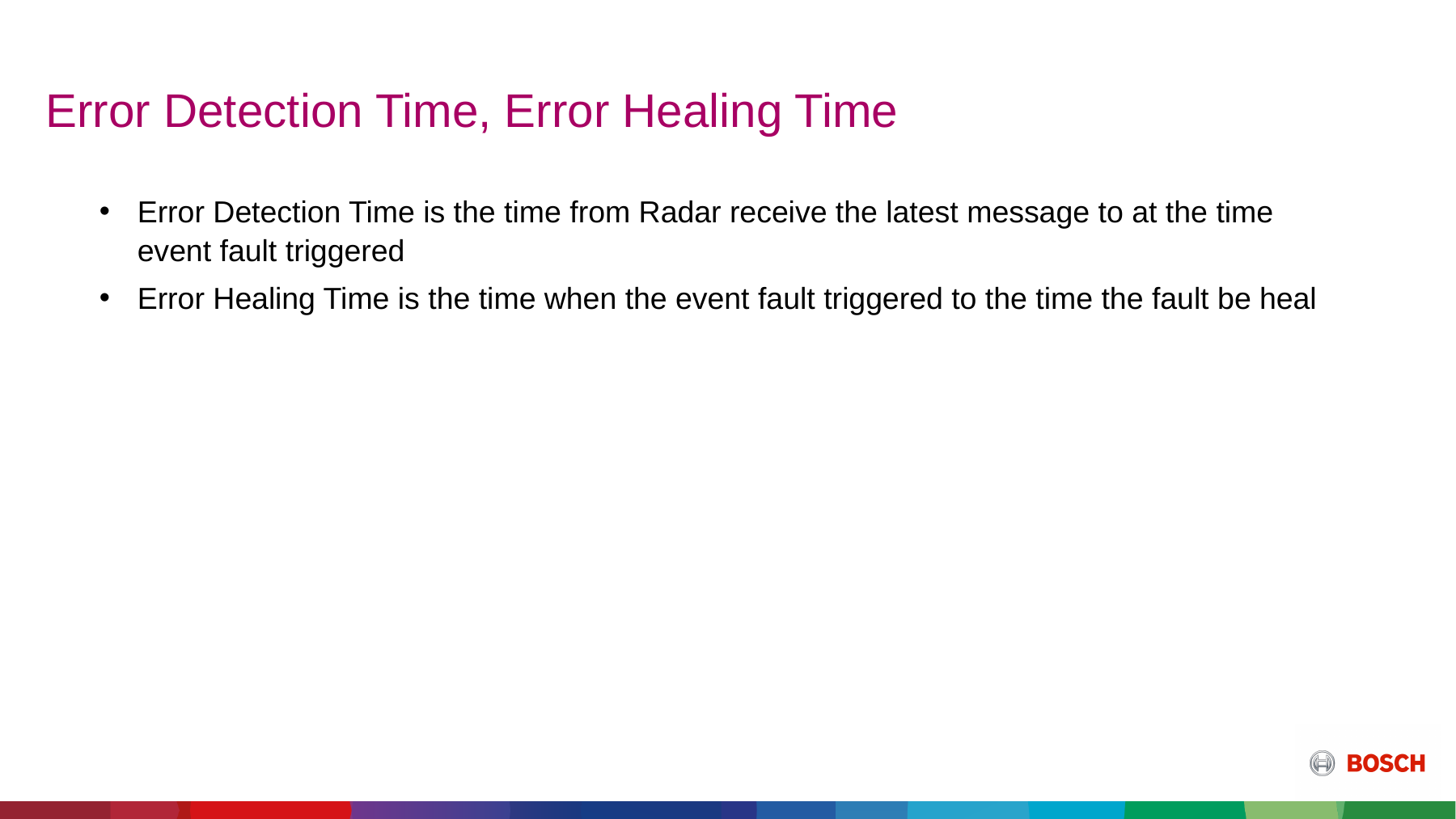

# Error Detection Time, Error Healing Time
Error Detection Time is the time from Radar receive the latest message to at the time
event fault triggered
Error Healing Time is the time when the event fault triggered to the time the fault be heal